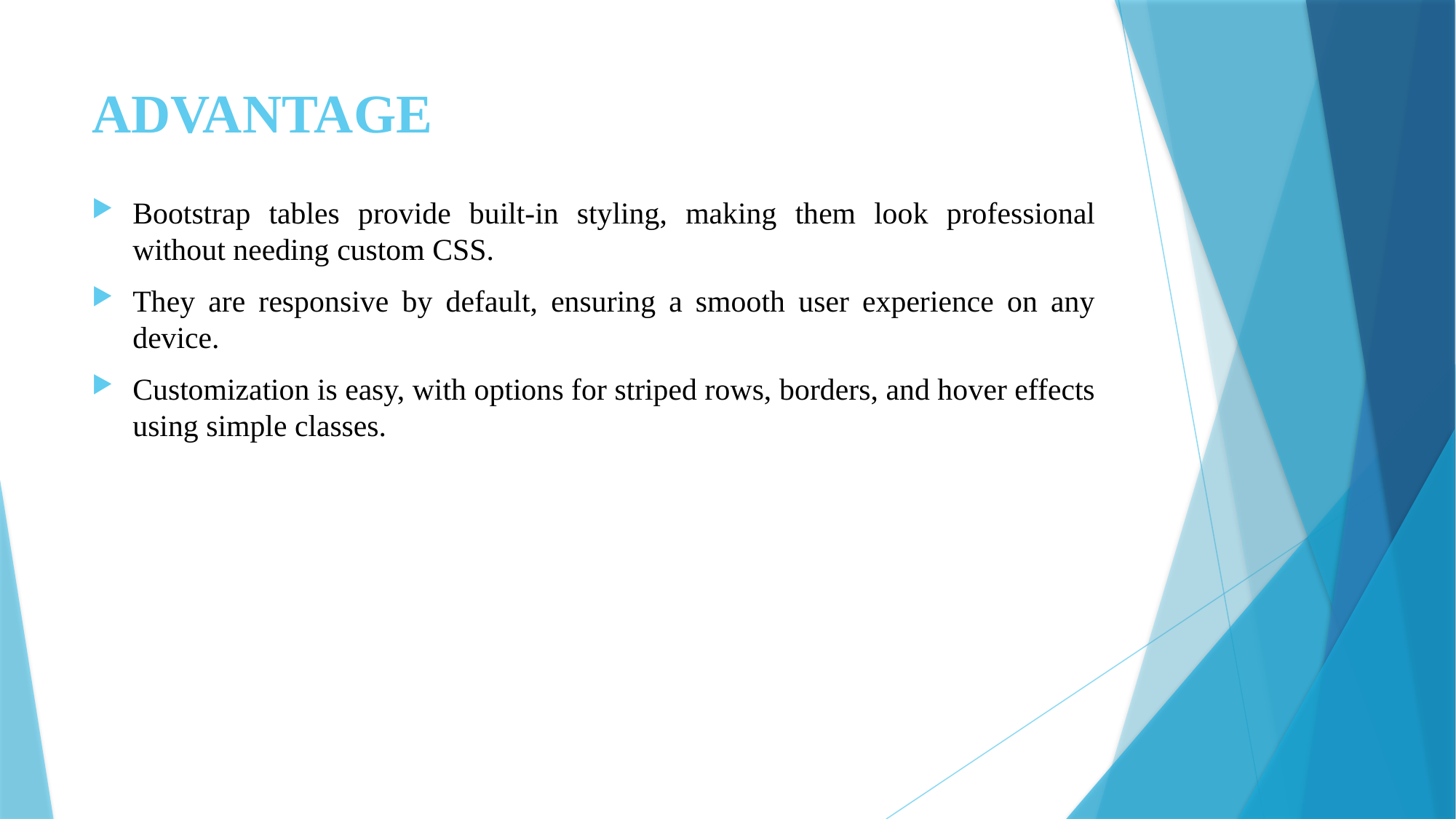

# ADVANTAGE
Bootstrap tables provide built-in styling, making them look professional without needing custom CSS.
They are responsive by default, ensuring a smooth user experience on any device.
Customization is easy, with options for striped rows, borders, and hover effects using simple classes.